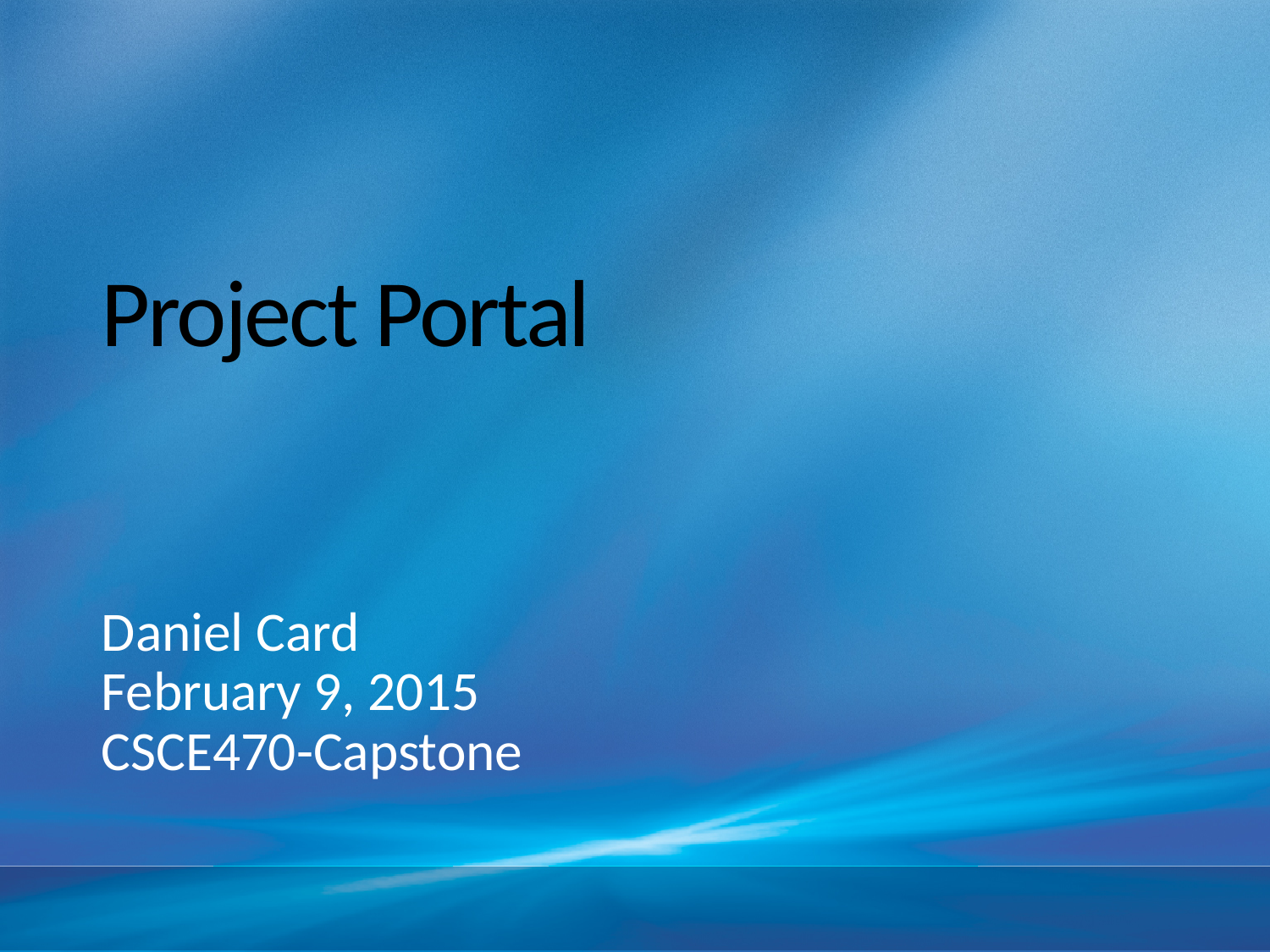

# Project Portal
Daniel Card
February 9, 2015
CSCE470-Capstone